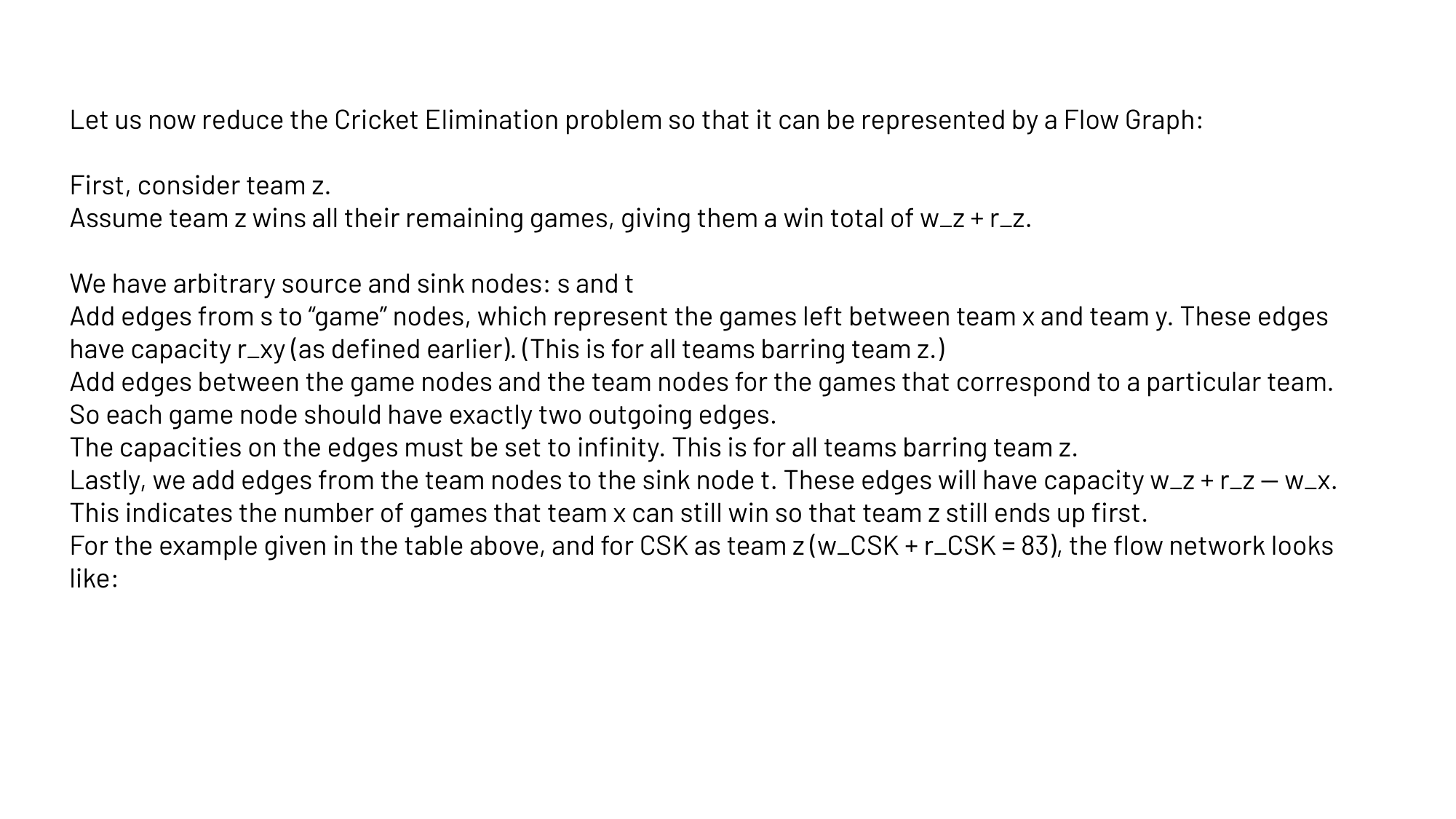

Let us now reduce the Cricket Elimination problem so that it can be represented by a Flow Graph:

First, consider team z.
Assume team z wins all their remaining games, giving them a win total of w_z + r_z.

We have arbitrary source and sink nodes: s and t
Add edges from s to “game” nodes, which represent the games left between team x and team y. These edges have capacity r_xy (as defined earlier). (This is for all teams barring team z.)
Add edges between the game nodes and the team nodes for the games that correspond to a particular team. So each game node should have exactly two outgoing edges.
The capacities on the edges must be set to infinity. This is for all teams barring team z.
Lastly, we add edges from the team nodes to the sink node t. These edges will have capacity w_z + r_z — w_x. This indicates the number of games that team x can still win so that team z still ends up first.
For the example given in the table above, and for CSK as team z (w_CSK + r_CSK = 83), the flow network looks like: